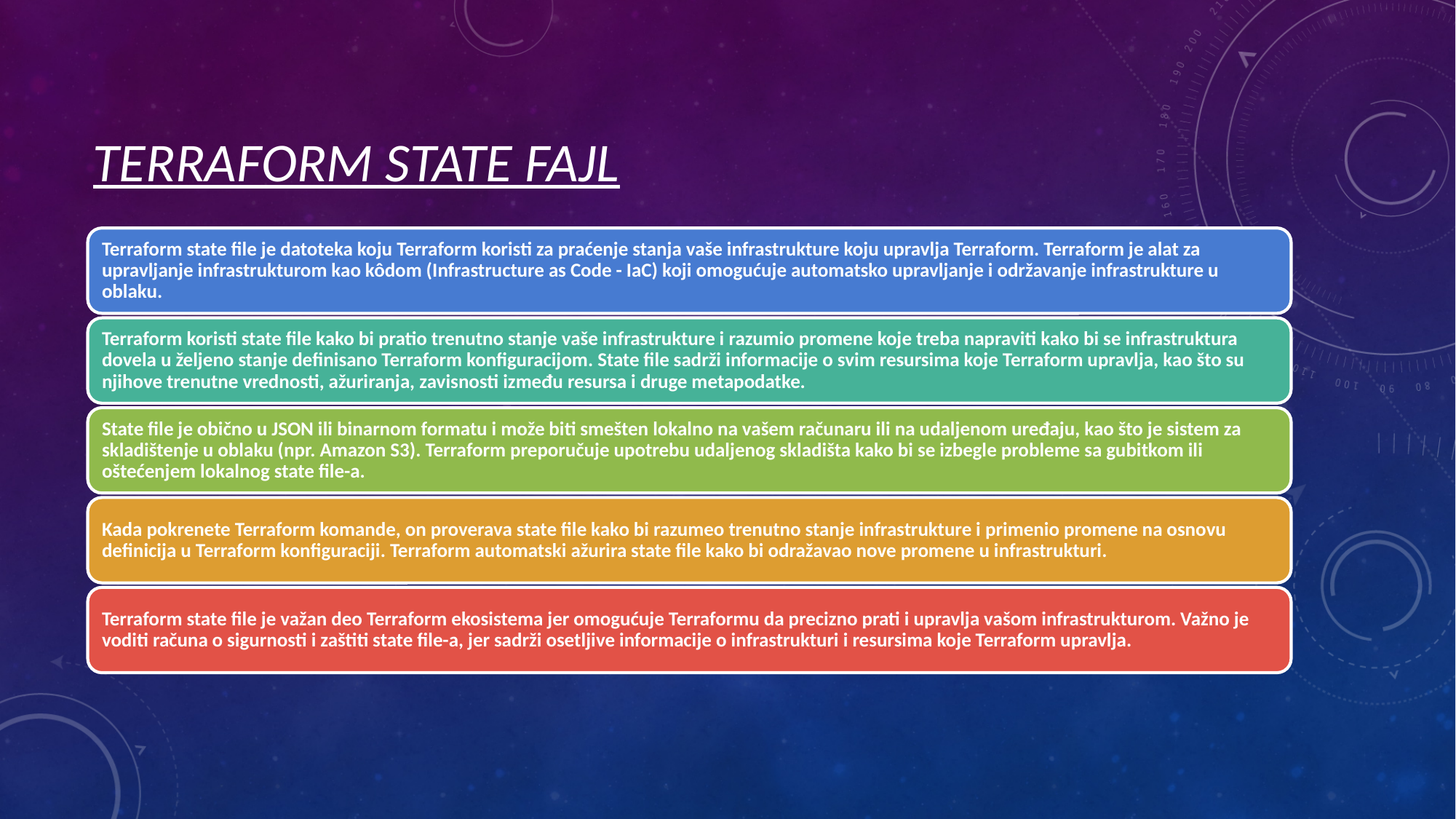

# Terraform state fajl
Terraform state file je datoteka koju Terraform koristi za praćenje stanja vaše infrastrukture koju upravlja Terraform. Terraform je alat za upravljanje infrastrukturom kao kôdom (Infrastructure as Code - IaC) koji omogućuje automatsko upravljanje i održavanje infrastrukture u oblaku.
Terraform koristi state file kako bi pratio trenutno stanje vaše infrastrukture i razumio promene koje treba napraviti kako bi se infrastruktura dovela u željeno stanje definisano Terraform konfiguracijom. State file sadrži informacije o svim resursima koje Terraform upravlja, kao što su njihove trenutne vrednosti, ažuriranja, zavisnosti između resursa i druge metapodatke.
State file je obično u JSON ili binarnom formatu i može biti smešten lokalno na vašem računaru ili na udaljenom uređaju, kao što je sistem za skladištenje u oblaku (npr. Amazon S3). Terraform preporučuje upotrebu udaljenog skladišta kako bi se izbegle probleme sa gubitkom ili oštećenjem lokalnog state file-a.
Kada pokrenete Terraform komande, on proverava state file kako bi razumeo trenutno stanje infrastrukture i primenio promene na osnovu definicija u Terraform konfiguraciji. Terraform automatski ažurira state file kako bi odražavao nove promene u infrastrukturi.
Terraform state file je važan deo Terraform ekosistema jer omogućuje Terraformu da precizno prati i upravlja vašom infrastrukturom. Važno je voditi računa o sigurnosti i zaštiti state file-a, jer sadrži osetljive informacije o infrastrukturi i resursima koje Terraform upravlja.